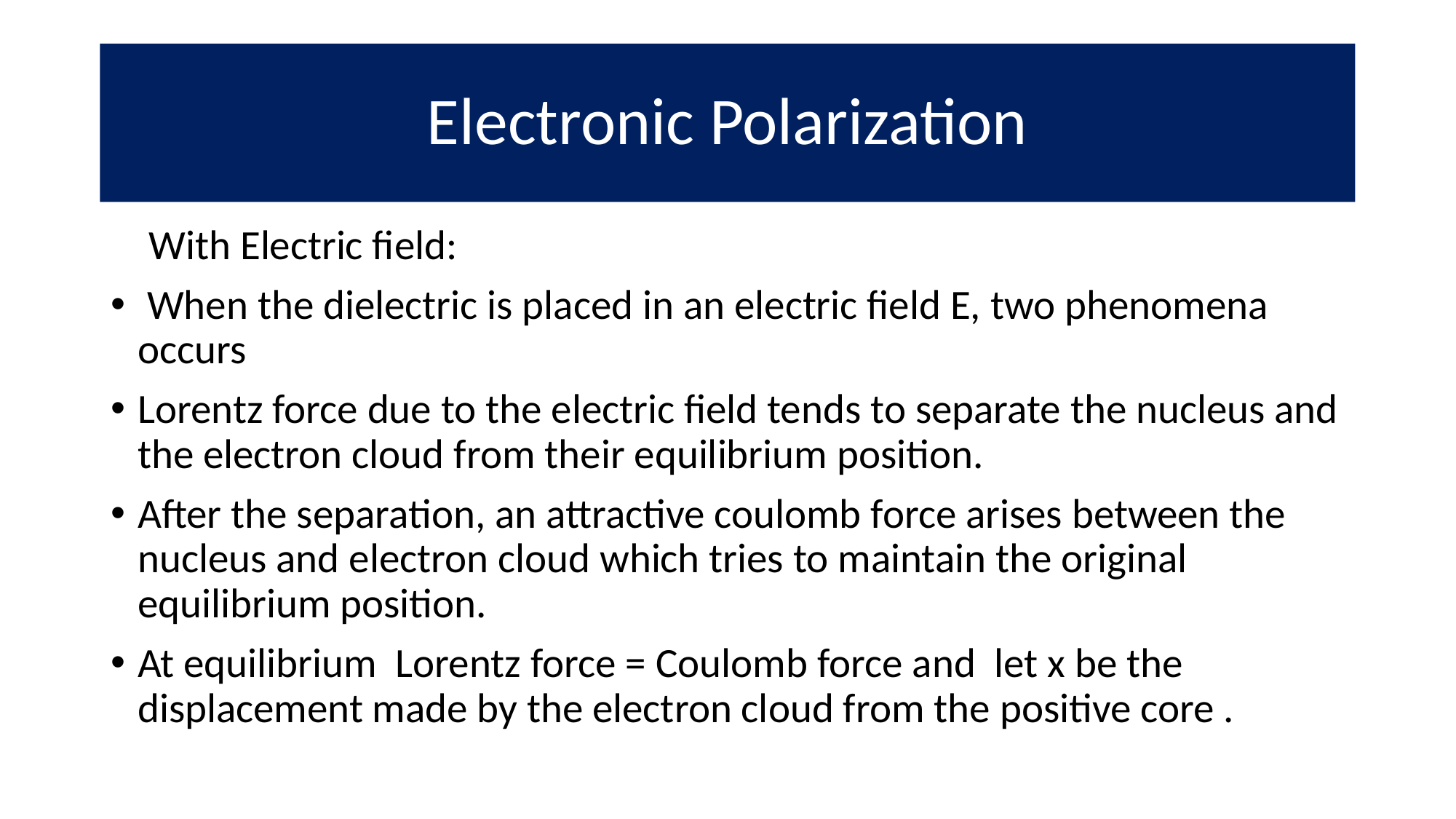

# Electronic Polarization
    With Electric field:
 When the dielectric is placed in an electric field E, two phenomena occurs
Lorentz force due to the electric field tends to separate the nucleus and the electron cloud from their equilibrium position.
After the separation, an attractive coulomb force arises between the nucleus and electron cloud which tries to maintain the original equilibrium position.
At equilibrium  Lorentz force = Coulomb force and  let x be the displacement made by the electron cloud from the positive core .